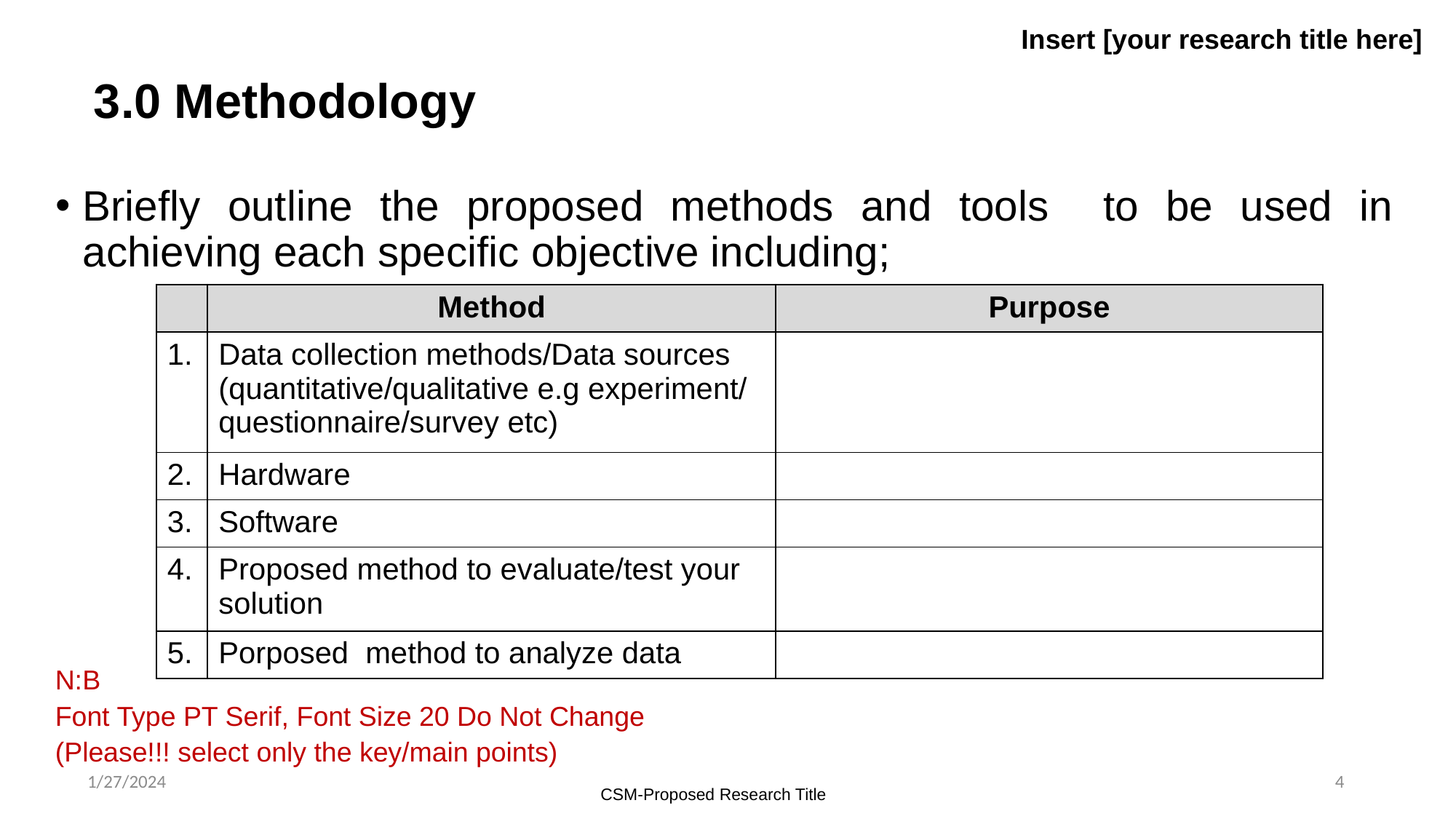

Insert [your research title here]
3.0 Methodology
Briefly outline the proposed methods and tools  to be used in achieving each specific objective including;

|  | Method | Purpose |
| --- | --- | --- |
| 1. | Data collection methods/Data sources (quantitative/qualitative e.g experiment/ questionnaire/survey etc) |  |
| 2. | Hardware |  |
| 3. | Software |  |
| 4. | Proposed method to evaluate/test your solution |  |
| 5. | Porposed method to analyze data |  |
N:B
Font Type PT Serif, Font Size 20 Do Not Change
(Please!!! select only the key/main points)
1/27/2024
4
CSM-Proposed Research Title